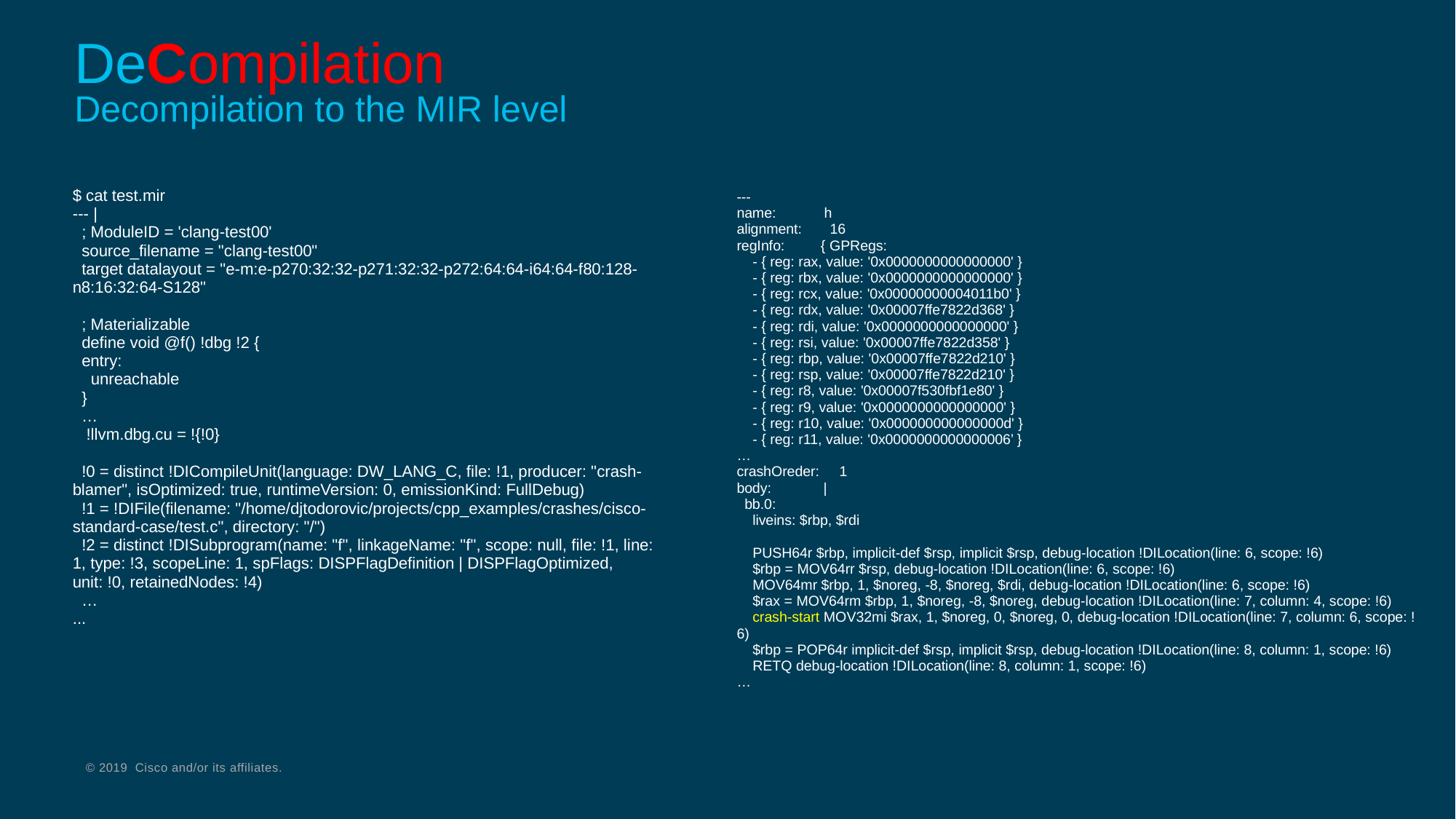

# DeCompilation Decompilation to the MIR level
$ cat test.mir
--- |
  ; ModuleID = 'clang-test00'
  source_filename = "clang-test00"
  target datalayout = "e-m:e-p270:32:32-p271:32:32-p272:64:64-i64:64-f80:128-n8:16:32:64-S128"

  ; Materializable
  define void @f() !dbg !2 {
  entry:
    unreachable
  }
  …
   !llvm.dbg.cu = !{!0}

  !0 = distinct !DICompileUnit(language: DW_LANG_C, file: !1, producer: "crash-blamer", isOptimized: true, runtimeVersion: 0, emissionKind: FullDebug)
  !1 = !DIFile(filename: "/home/djtodorovic/projects/cpp_examples/crashes/cisco-standard-case/test.c", directory: "/")
  !2 = distinct !DISubprogram(name: "f", linkageName: "f", scope: null, file: !1, line: 1, type: !3, scopeLine: 1, spFlags: DISPFlagDefinition | DISPFlagOptimized, unit: !0, retainedNodes: !4)
  …
...

---
name:            h
alignment:       16
regInfo:         { GPRegs:
    - { reg: rax, value: '0x0000000000000000' }
    - { reg: rbx, value: '0x0000000000000000' }
    - { reg: rcx, value: '0x00000000004011b0' }
    - { reg: rdx, value: '0x00007ffe7822d368' }
    - { reg: rdi, value: '0x0000000000000000' }
    - { reg: rsi, value: '0x00007ffe7822d358' }
    - { reg: rbp, value: '0x00007ffe7822d210' }
    - { reg: rsp, value: '0x00007ffe7822d210' }
    - { reg: r8, value: '0x00007f530fbf1e80' }
    - { reg: r9, value: '0x0000000000000000' }
    - { reg: r10, value: '0x000000000000000d' }
    - { reg: r11, value: '0x0000000000000006’ }
…
crashOreder:     1
body:             |
  bb.0:
    liveins: $rbp, $rdi

    PUSH64r $rbp, implicit-def $rsp, implicit $rsp, debug-location !DILocation(line: 6, scope: !6)
    $rbp = MOV64rr $rsp, debug-location !DILocation(line: 6, scope: !6)
    MOV64mr $rbp, 1, $noreg, -8, $noreg, $rdi, debug-location !DILocation(line: 6, scope: !6)
    $rax = MOV64rm $rbp, 1, $noreg, -8, $noreg, debug-location !DILocation(line: 7, column: 4, scope: !6)
    crash-start MOV32mi $rax, 1, $noreg, 0, $noreg, 0, debug-location !DILocation(line: 7, column: 6, scope: !6)
    $rbp = POP64r implicit-def $rsp, implicit $rsp, debug-location !DILocation(line: 8, column: 1, scope: !6)
    RETQ debug-location !DILocation(line: 8, column: 1, scope: !6)
…